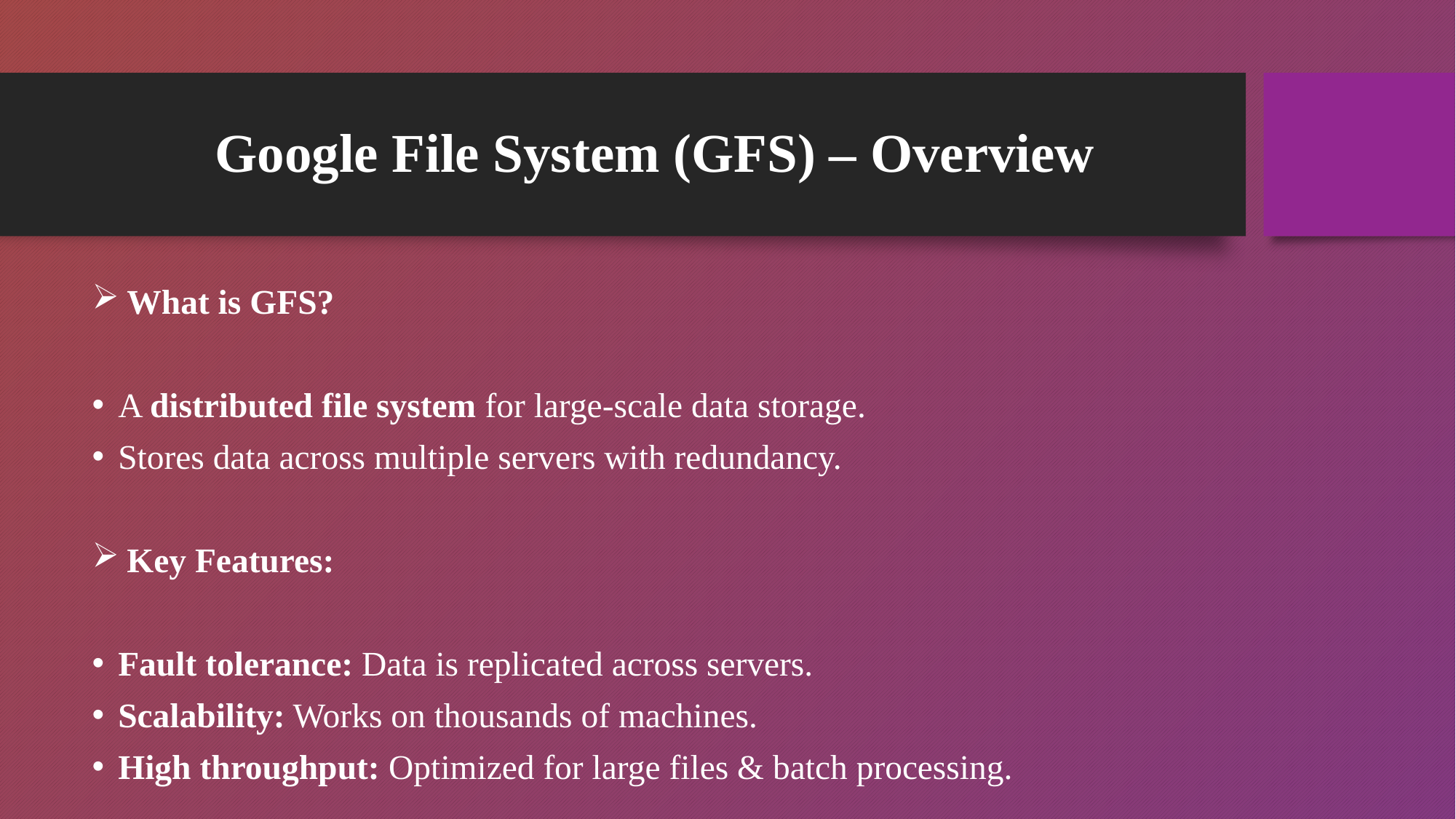

# Google File System (GFS) – Overview
 What is GFS?

A distributed file system for large-scale data storage.
Stores data across multiple servers with redundancy.

 Key Features:

Fault tolerance: Data is replicated across servers.
Scalability: Works on thousands of machines.
High throughput: Optimized for large files & batch processing.